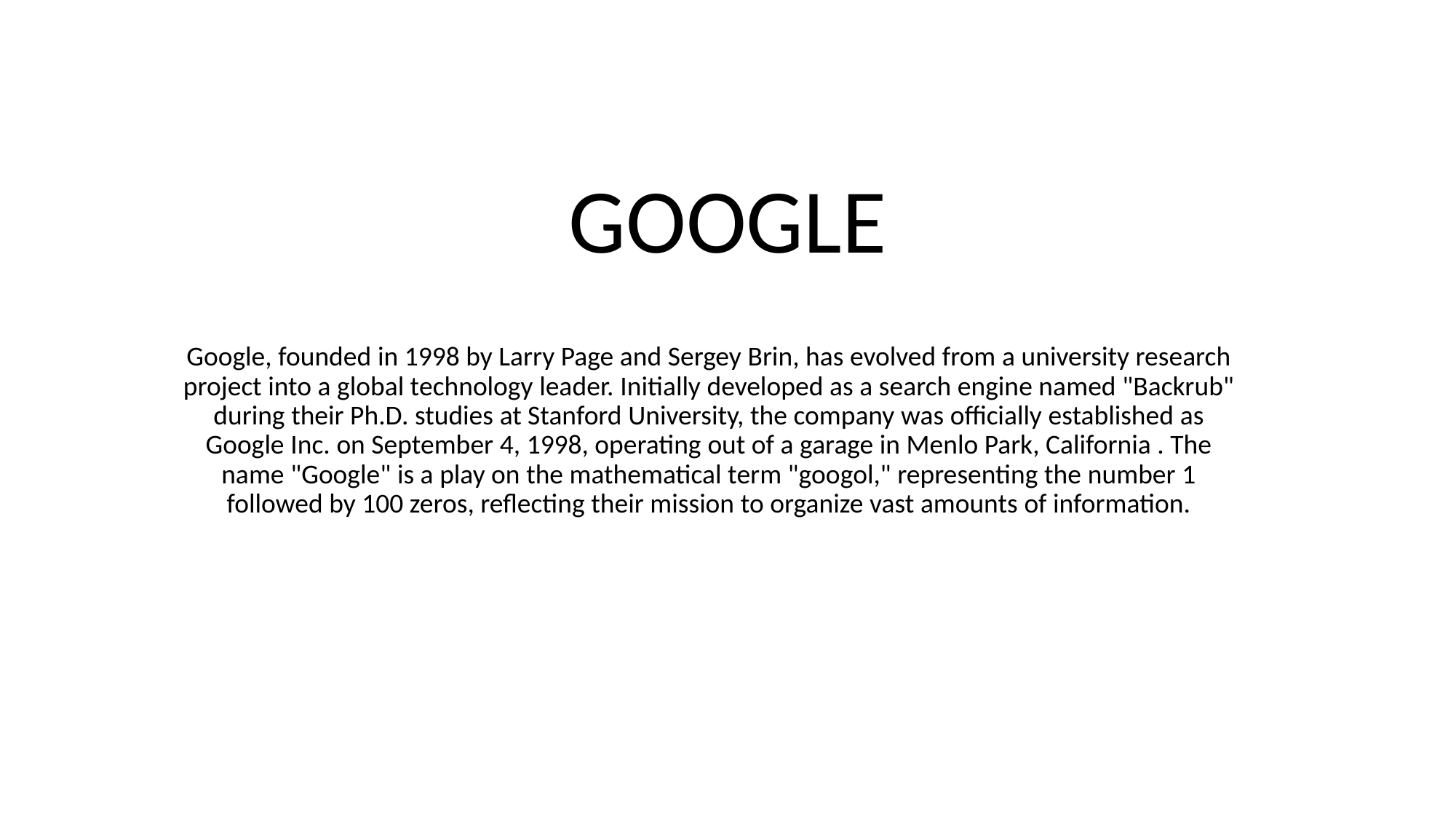

# GOOGLE
​Google, founded in 1998 by Larry Page and Sergey Brin, has evolved from a university research project into a global technology leader. Initially developed as a search engine named "Backrub" during their Ph.D. studies at Stanford University, the company was officially established as Google Inc. on September 4, 1998, operating out of a garage in Menlo Park, California . The name "Google" is a play on the mathematical term "googol," representing the number 1 followed by 100 zeros, reflecting their mission to organize vast amounts of information.​